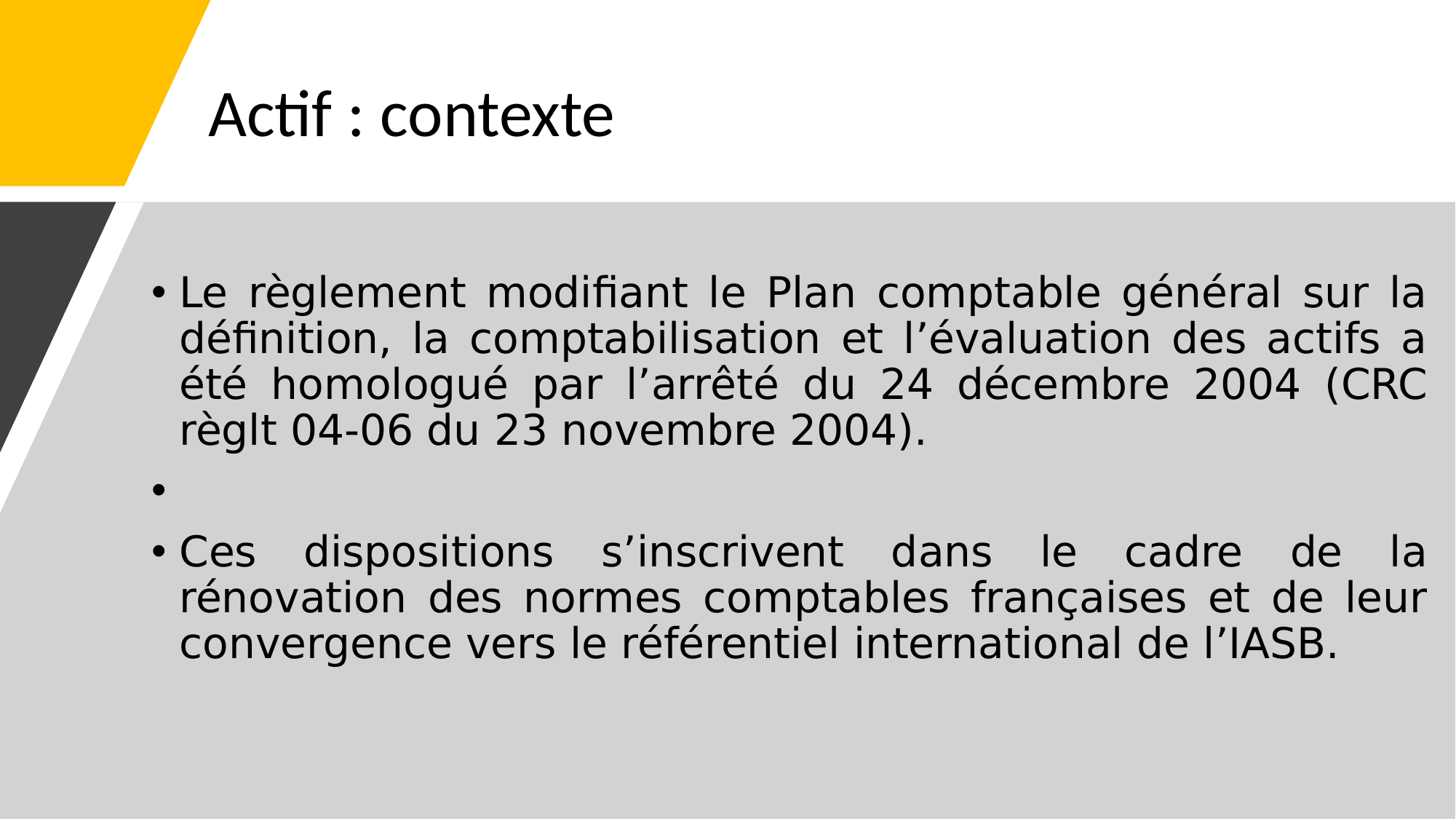

# Actif : contexte

Le règlement modifiant le Plan comptable général sur la définition, la comptabilisation et l’évaluation des actifs a été homologué par l’arrêté du 24 décembre 2004 (CRC règlt 04-06 du 23 novembre 2004).

Ces dispositions s’inscrivent dans le cadre de la rénovation des normes comptables françaises et de leur convergence vers le référentiel international de l’IASB.